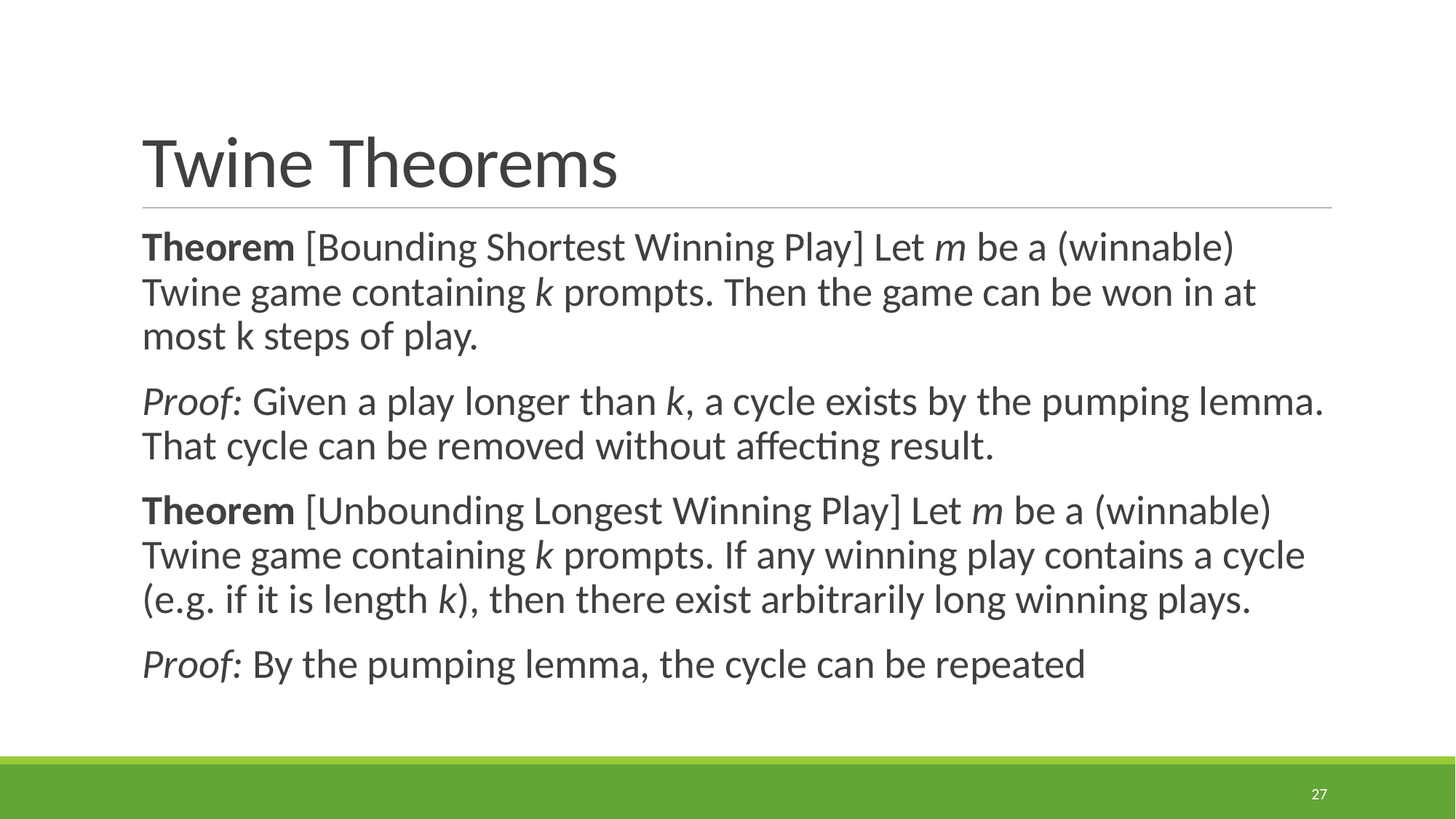

# Twine Theorems
Theorem [Bounding Shortest Winning Play] Let m be a (winnable) Twine game containing k prompts. Then the game can be won in at most k steps of play.
Proof: Given a play longer than k, a cycle exists by the pumping lemma. That cycle can be removed without affecting result.
Theorem [Unbounding Longest Winning Play] Let m be a (winnable) Twine game containing k prompts. If any winning play contains a cycle (e.g. if it is length k), then there exist arbitrarily long winning plays.
Proof: By the pumping lemma, the cycle can be repeated
27